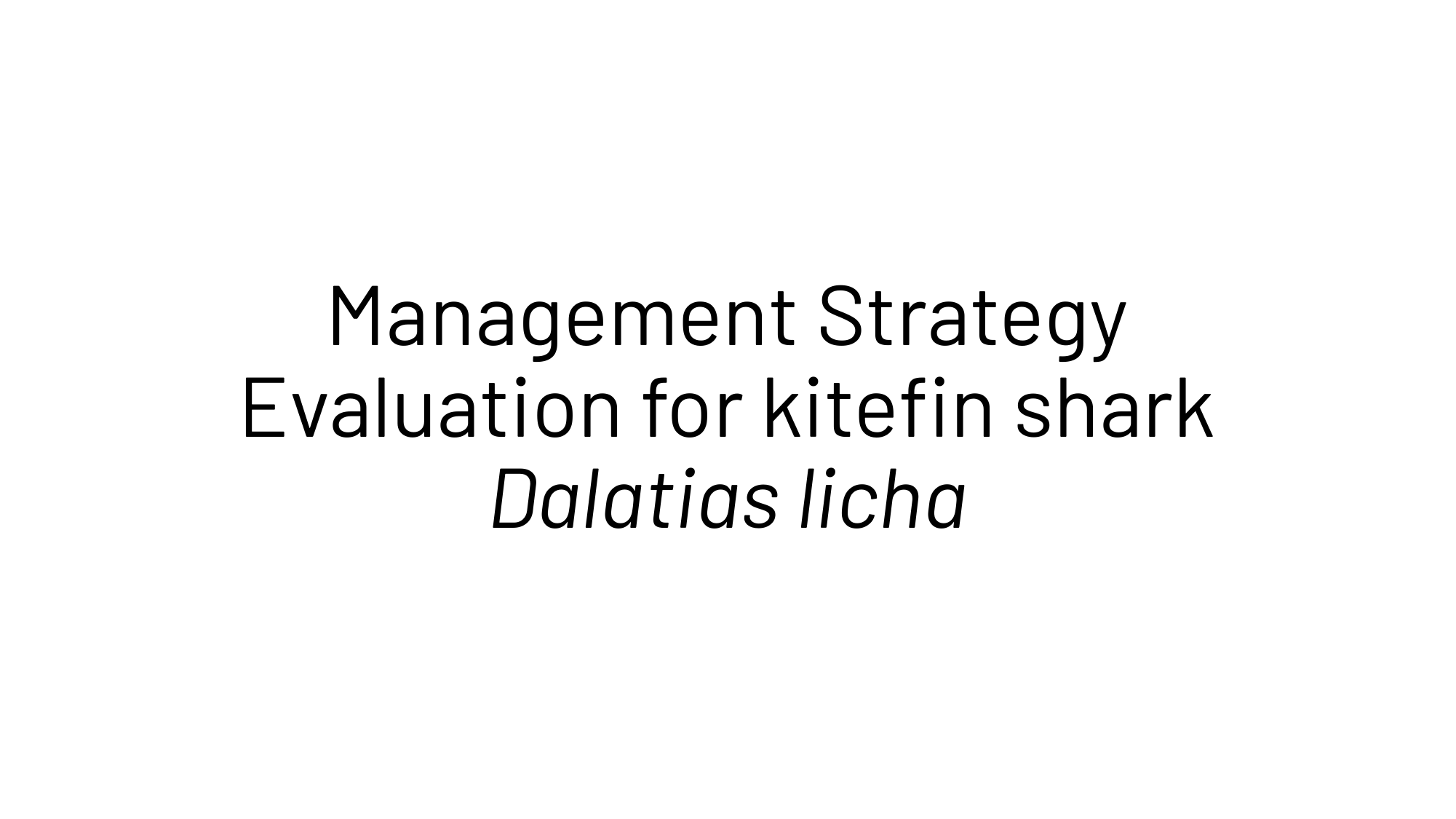

# Management Strategy Evaluation for kitefin shark Dalatias licha